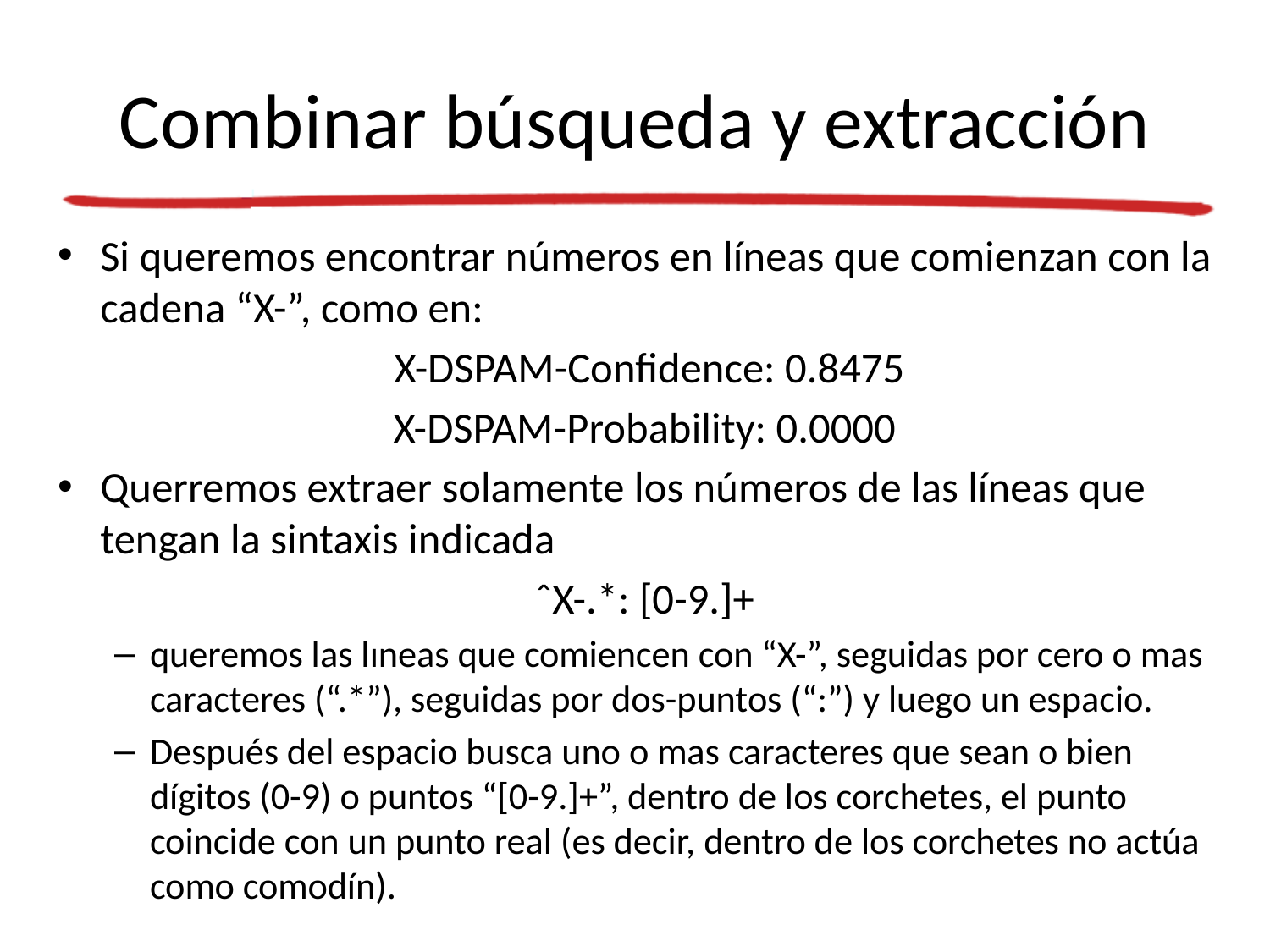

# Combinar búsqueda y extracción
Si queremos encontrar números en líneas que comienzan con la cadena “X-”, como en:
 X-DSPAM-Confidence: 0.8475
X-DSPAM-Probability: 0.0000
Querremos extraer solamente los números de las líneas que tengan la sintaxis indicada
ˆX-.*: [0-9.]+
queremos las lıneas que comiencen con “X-”, seguidas por cero o mas caracteres (“.*”), seguidas por dos-puntos (“:”) y luego un espacio.
Después del espacio busca uno o mas caracteres que sean o bien dígitos (0-9) o puntos “[0-9.]+”, dentro de los corchetes, el punto coincide con un punto real (es decir, dentro de los corchetes no actúa como comodín).